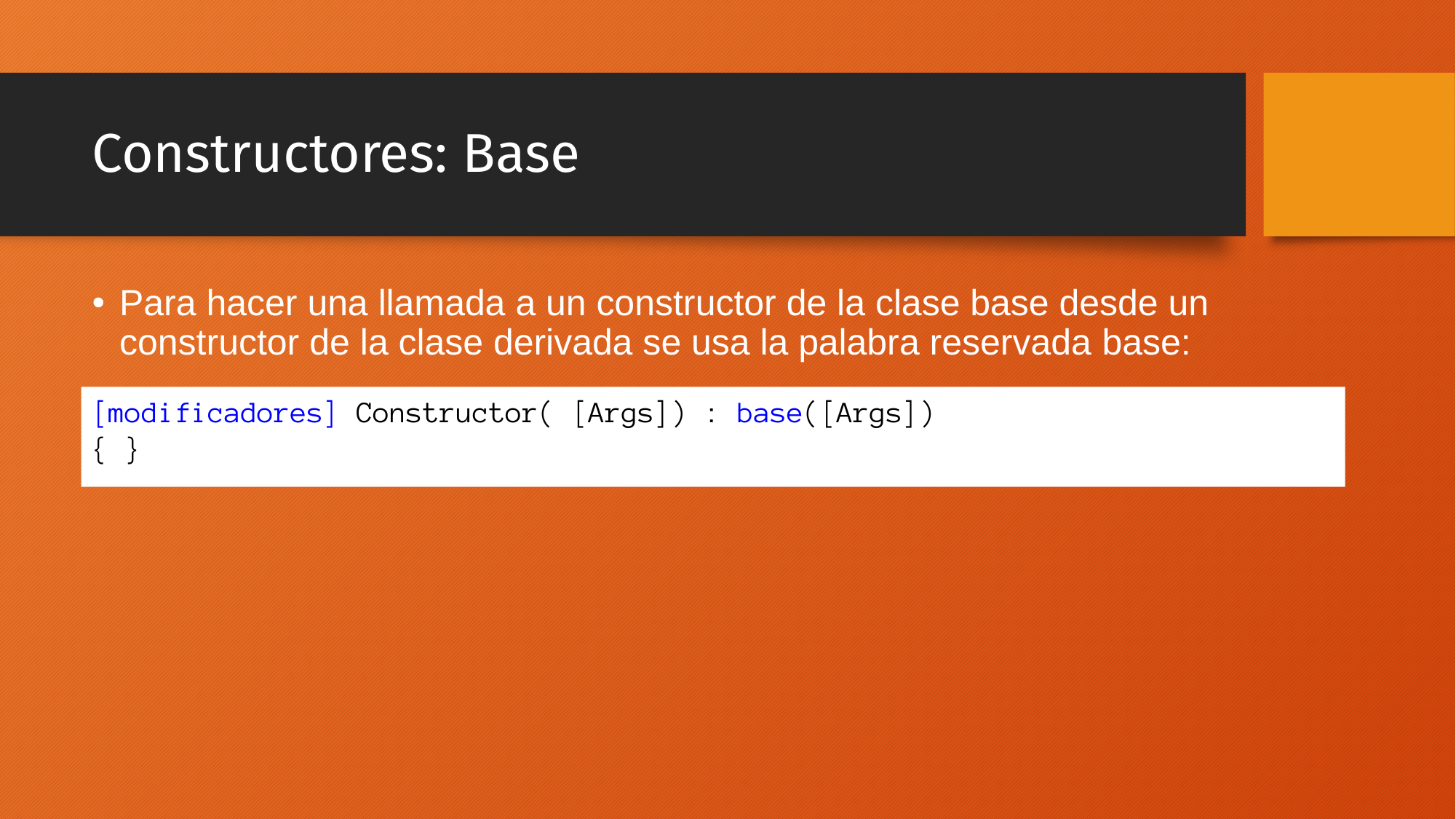

# Constructores: Base
Para hacer una llamada a un constructor de la clase base desde un constructor de la clase derivada se usa la palabra reservada base:

[modificadores] Constructor( [Args]) : base([Args])
{ }